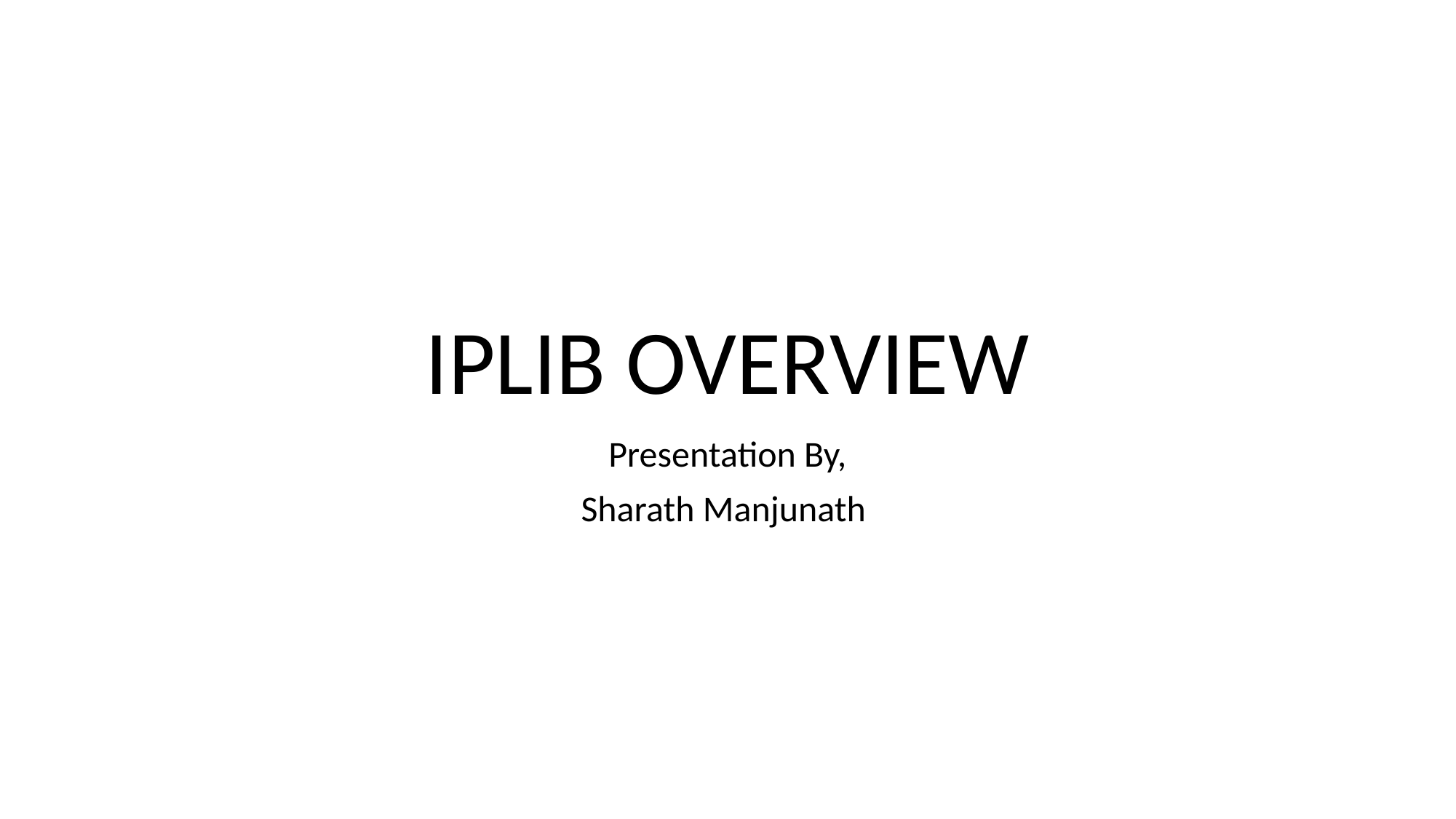

# IPLIB OVERVIEW
Presentation By,
Sharath Manjunath